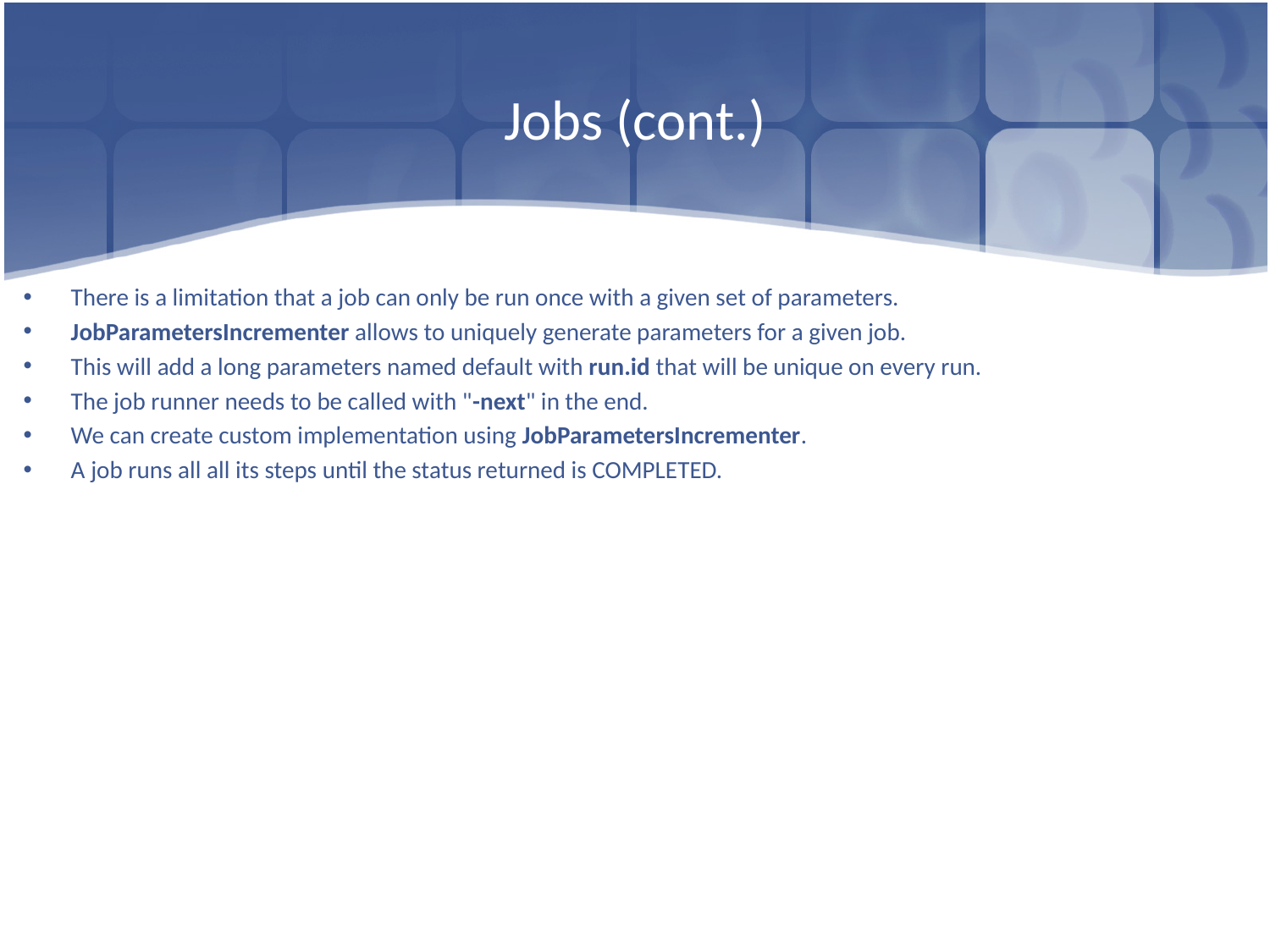

# Jobs (cont.)
There is a limitation that a job can only be run once with a given set of parameters.
JobParametersIncrementer allows to uniquely generate parameters for a given job.
This will add a long parameters named default with run.id that will be unique on every run.
The job runner needs to be called with "-next" in the end.
We can create custom implementation using JobParametersIncrementer.
A job runs all all its steps until the status returned is COMPLETED.